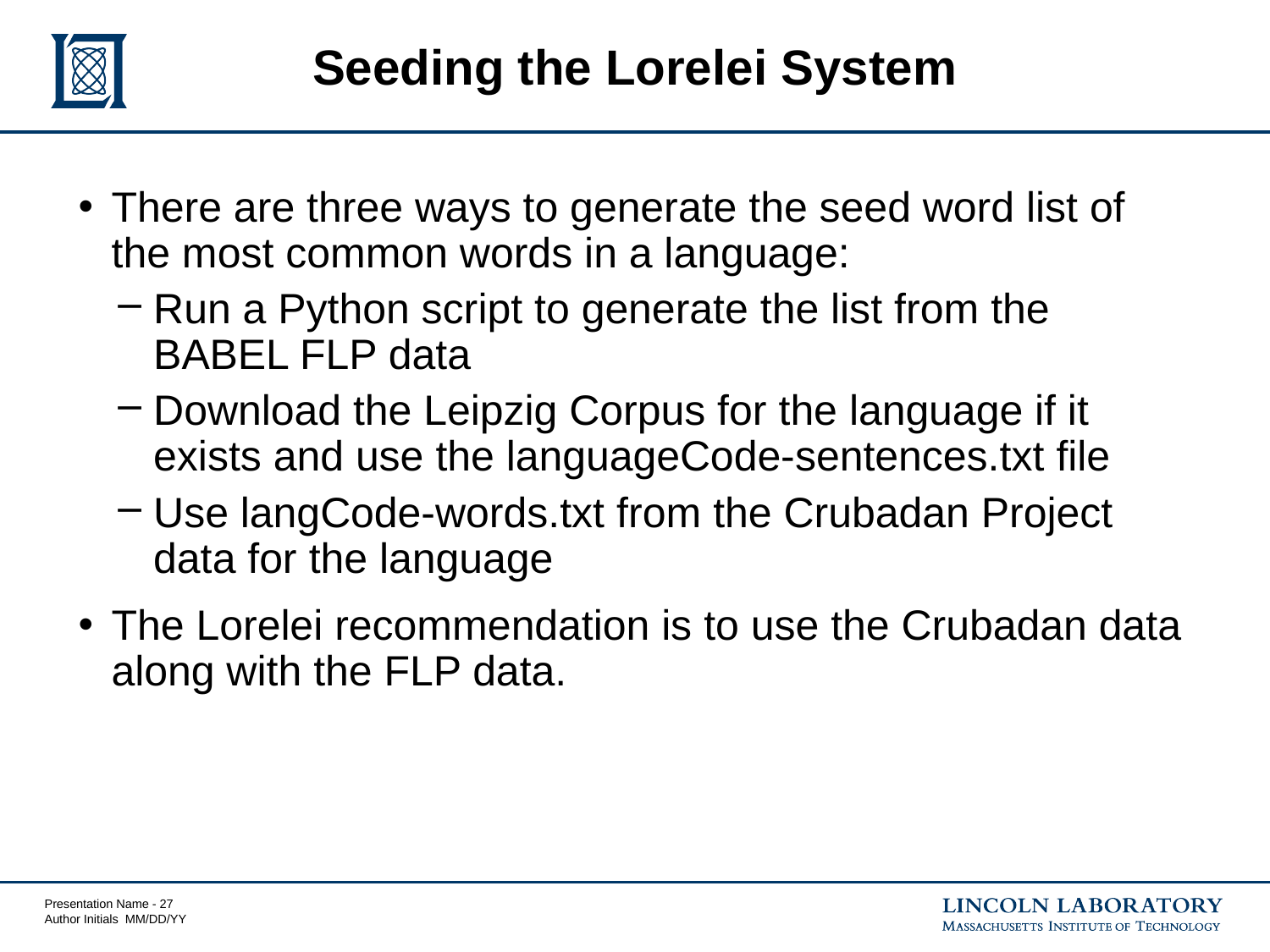

# Seeding the Lorelei System
There are three ways to generate the seed word list of the most common words in a language:
Run a Python script to generate the list from the BABEL FLP data
Download the Leipzig Corpus for the language if it exists and use the languageCode-sentences.txt file
Use langCode-words.txt from the Crubadan Project data for the language
The Lorelei recommendation is to use the Crubadan data along with the FLP data.